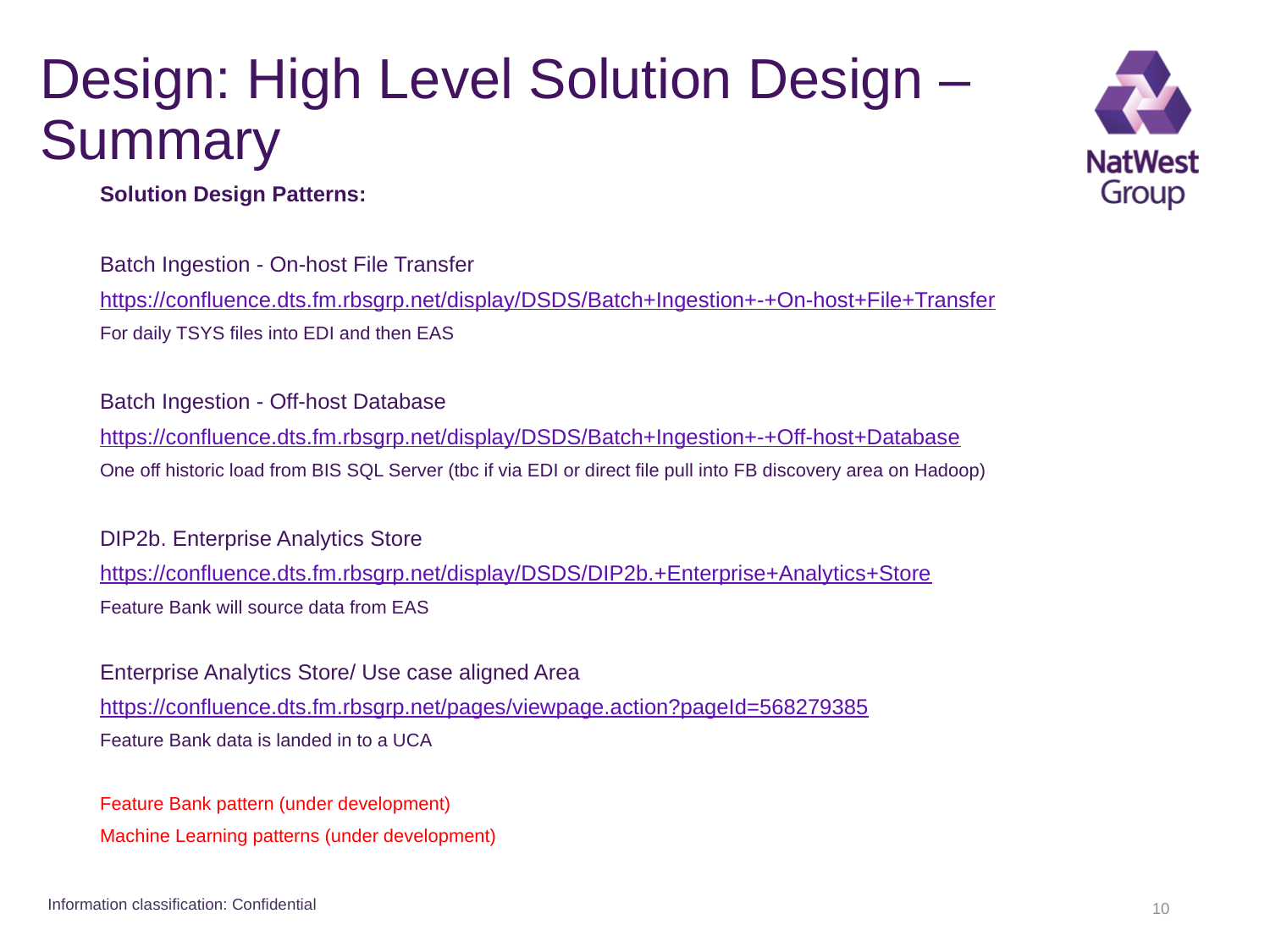

# Design: High Level Solution Design – Summary
Solution Design Patterns:

Batch Ingestion - On-host File Transfer
https://confluence.dts.fm.rbsgrp.net/display/DSDS/Batch+Ingestion+-+On-host+File+Transfer
For daily TSYS files into EDI and then EAS

Batch Ingestion - Off-host Database
https://confluence.dts.fm.rbsgrp.net/display/DSDS/Batch+Ingestion+-+Off-host+Database
One off historic load from BIS SQL Server (tbc if via EDI or direct file pull into FB discovery area on Hadoop)

DIP2b. Enterprise Analytics Store
https://confluence.dts.fm.rbsgrp.net/display/DSDS/DIP2b.+Enterprise+Analytics+Store
Feature Bank will source data from EAS

Enterprise Analytics Store/ Use case aligned Area
https://confluence.dts.fm.rbsgrp.net/pages/viewpage.action?pageId=568279385
Feature Bank data is landed in to a UCA

Feature Bank pattern (under development)
Machine Learning patterns (under development)

10